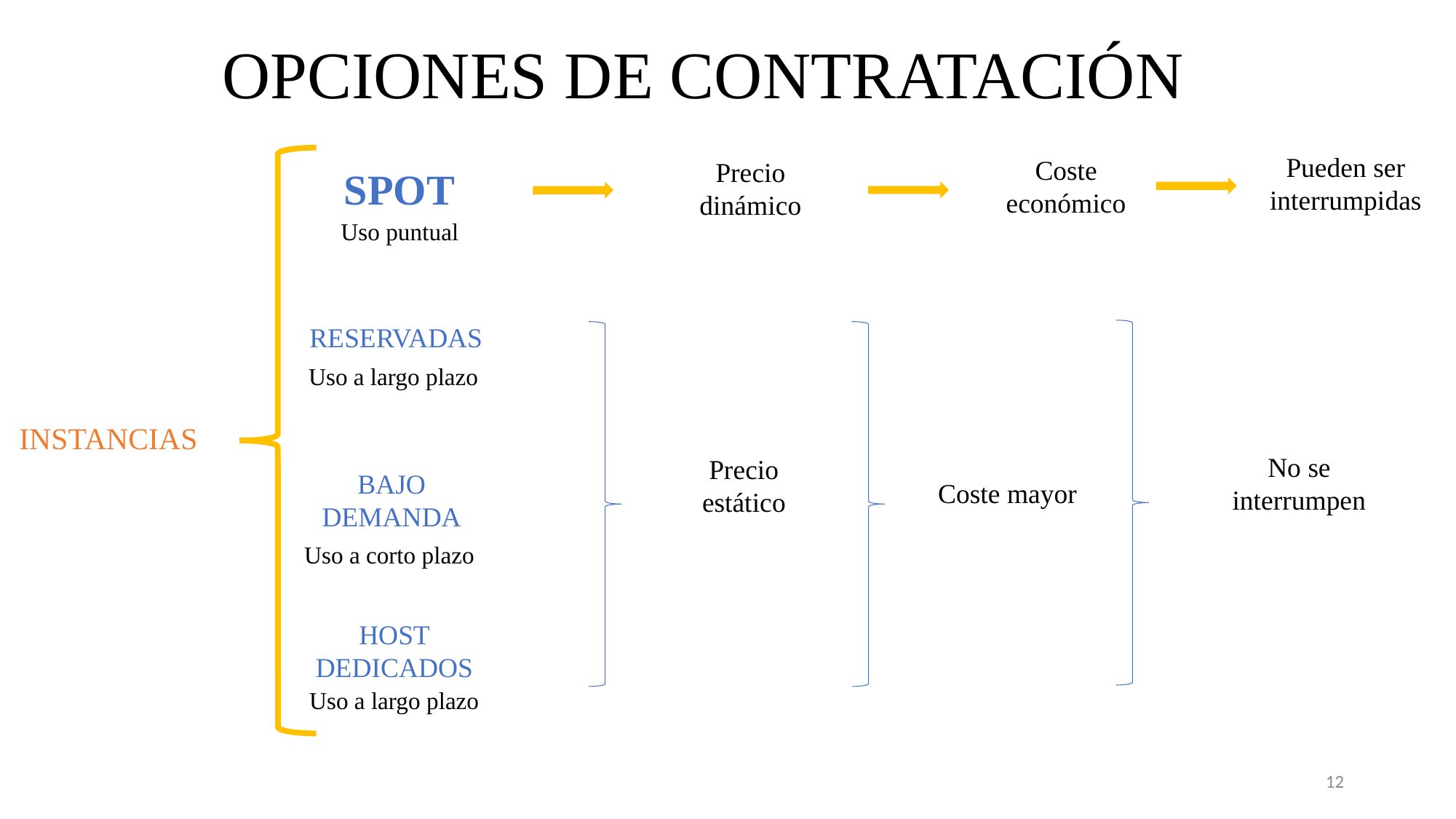

OPCIONES DE CONTRATACIÓN

Pueden ser interrumpidas
Coste económico

Precio dinámico

SPOT

Uso puntual
RESERVADAS

Uso a largo plazo
INSTANCIAS
No se interrumpen
Precio estático
BAJO DEMANDA
Coste mayor
Uso a corto plazo
HOST DEDICADOS
Uso a largo plazo
12